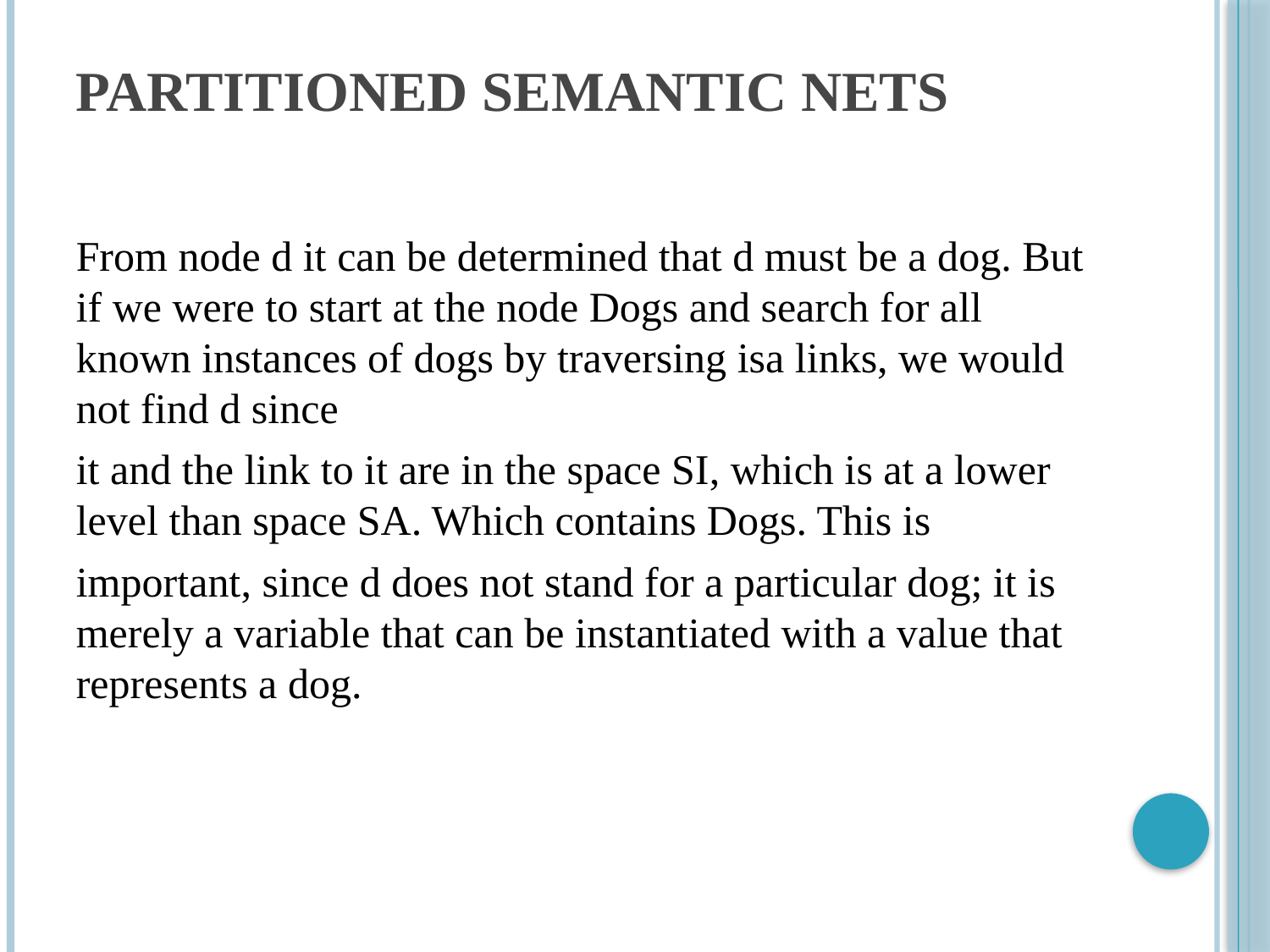

# Partitioned Semantic Nets
From node d it can be determined that d must be a dog. But if we were to start at the node Dogs and search for all known instances of dogs by traversing isa links, we would not find d since
it and the link to it are in the space SI, which is at a lower level than space SA. Which contains Dogs. This is
important, since d does not stand for a particular dog; it is merely a variable that can be instantiated with a value that represents a dog.